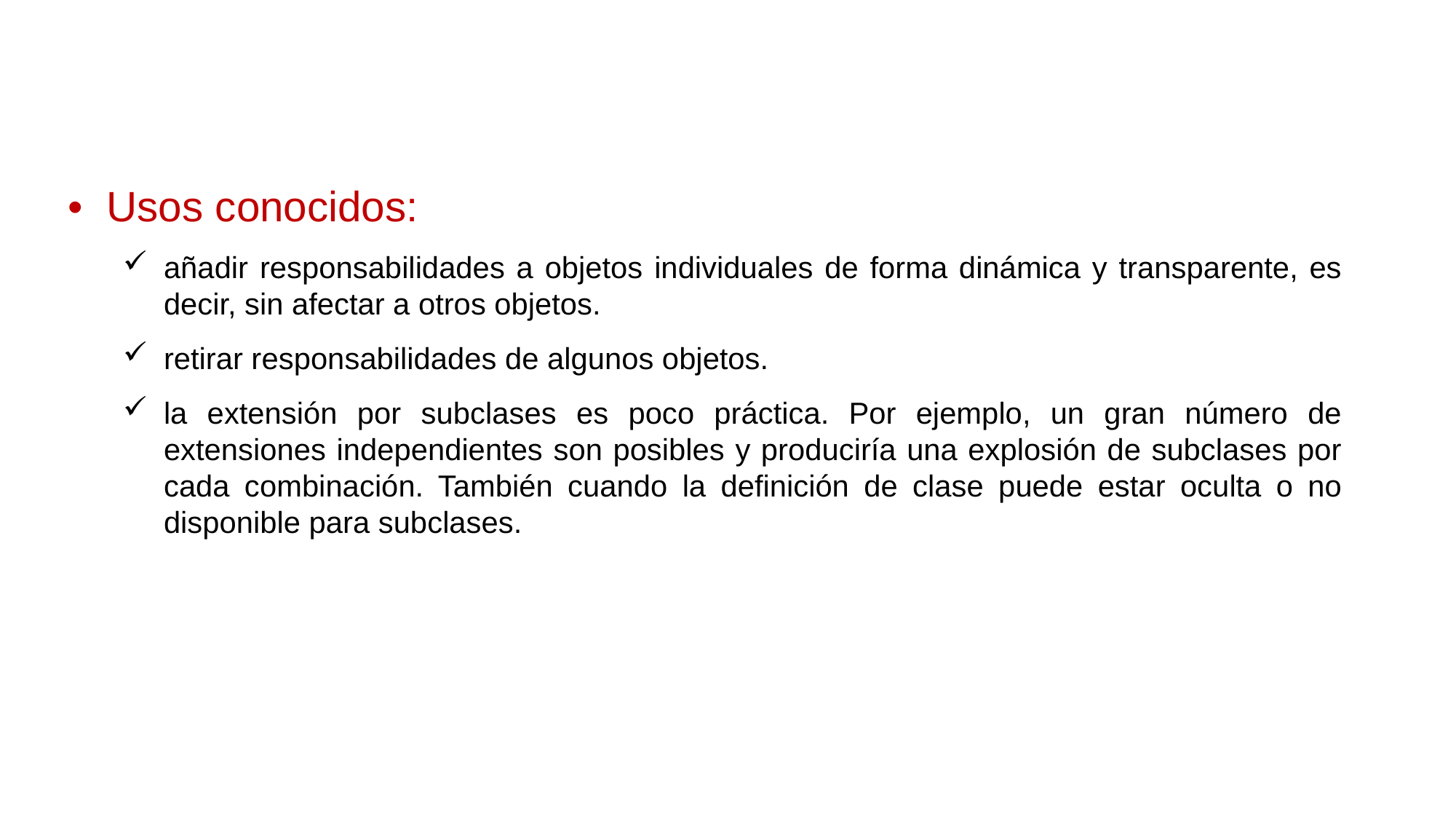

•  Usos conocidos:
añadir responsabilidades a objetos individuales de forma dinámica y transparente, es decir, sin afectar a otros objetos.
retirar responsabilidades de algunos objetos.
la extensión por subclases es poco práctica. Por ejemplo, un gran número de extensiones independientes son posibles y produciría una explosión de subclases por cada combinación. También cuando la definición de clase puede estar oculta o no disponible para subclases.